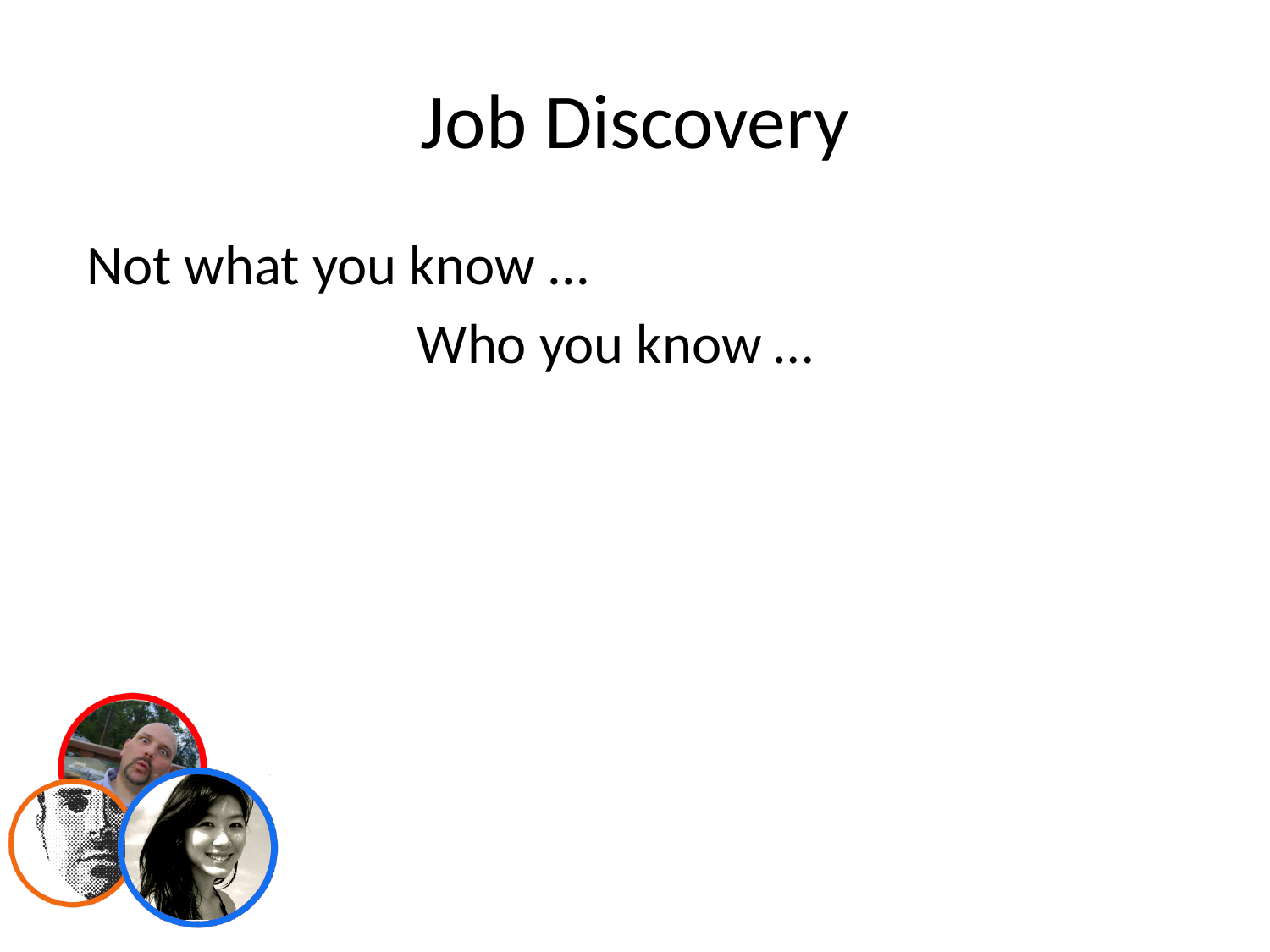

# Job Discovery
Not what you know ...
                          Who you know …